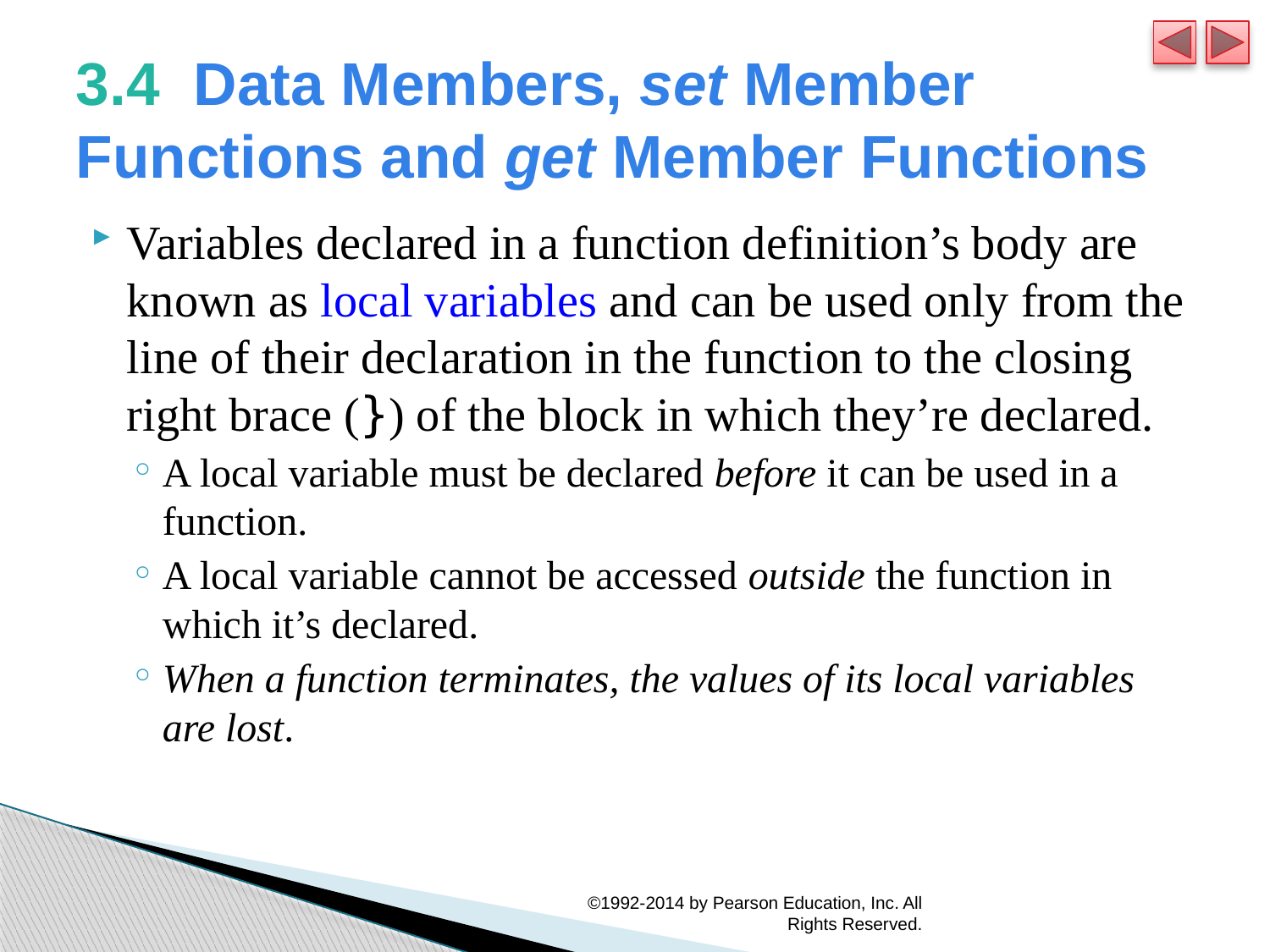

# 3.4  Data Members, set Member Functions and get Member Functions
Variables declared in a function definition’s body are known as local variables and can be used only from the line of their declaration in the function to the closing right brace (}) of the block in which they’re declared.
A local variable must be declared before it can be used in a function.
A local variable cannot be accessed outside the function in which it’s declared.
When a function terminates, the values of its local variables are lost.
©1992-2014 by Pearson Education, Inc. All Rights Reserved.